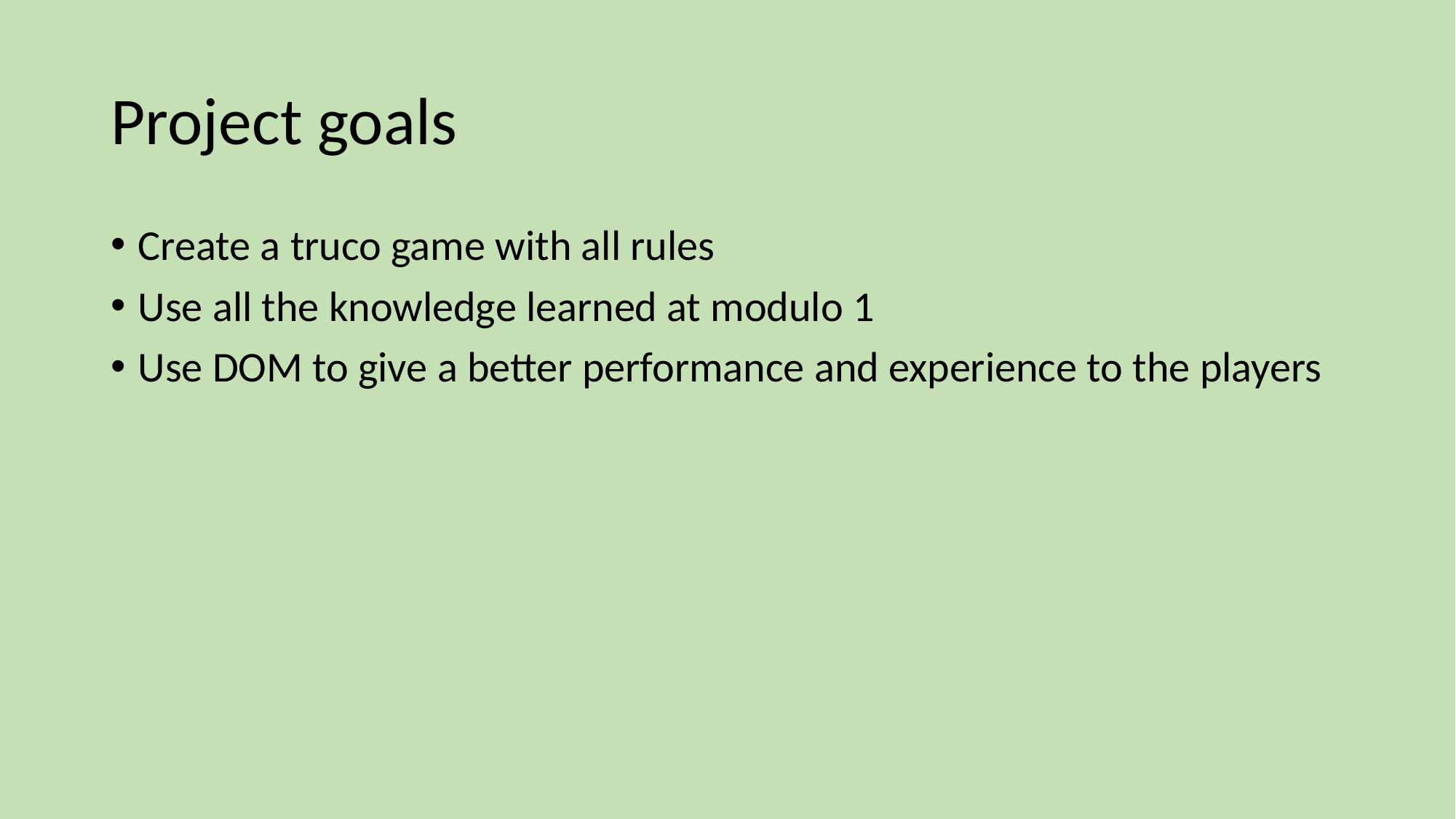

# Project goals
Create a truco game with all rules
Use all the knowledge learned at modulo 1
Use DOM to give a better performance and experience to the players